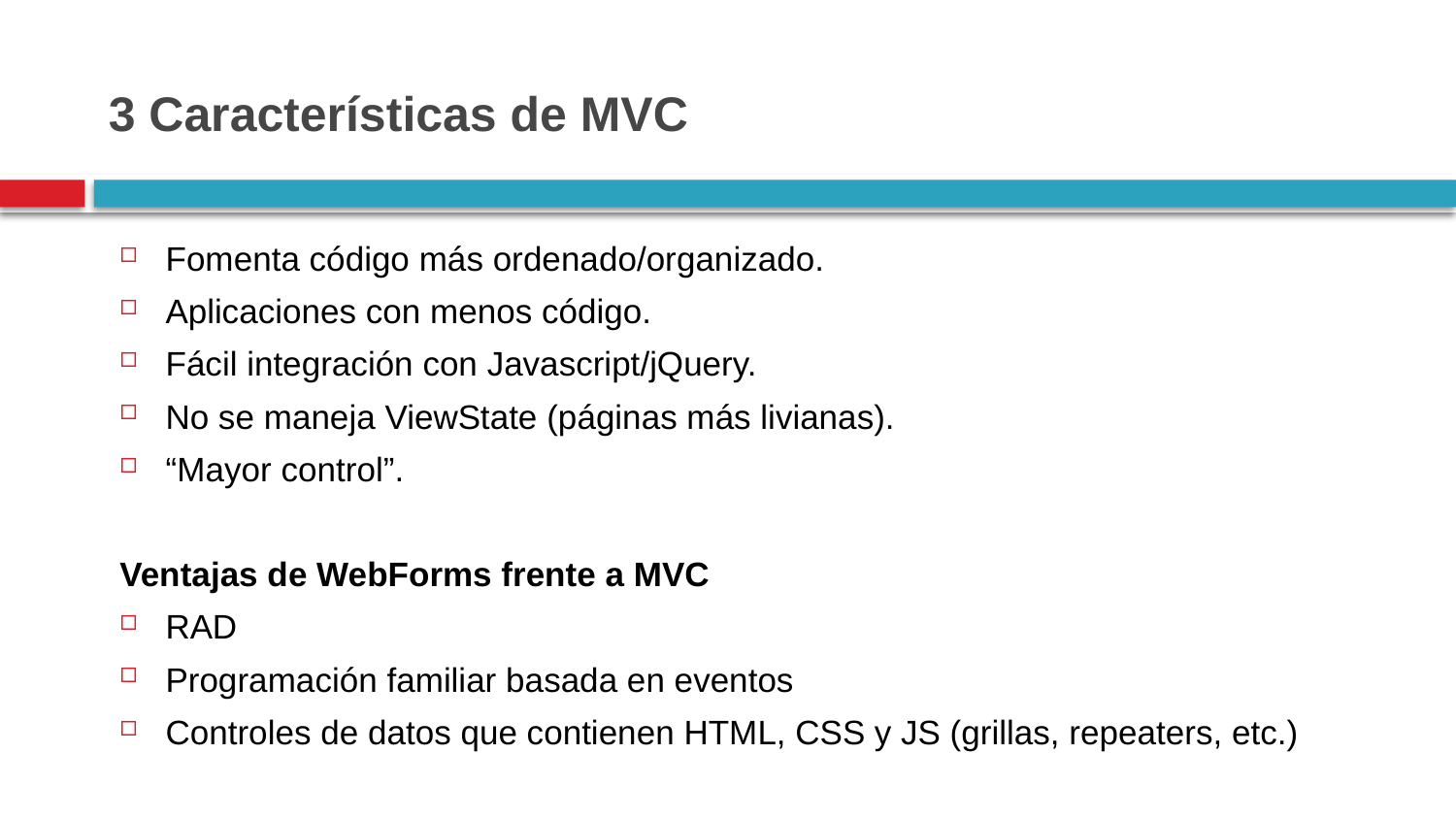

# 3 Características de MVC
Fomenta código más ordenado/organizado.
Aplicaciones con menos código.
Fácil integración con Javascript/jQuery.
No se maneja ViewState (páginas más livianas).
“Mayor control”.

Ventajas de WebForms frente a MVC
RAD
Programación familiar basada en eventos
Controles de datos que contienen HTML, CSS y JS (grillas, repeaters, etc.)